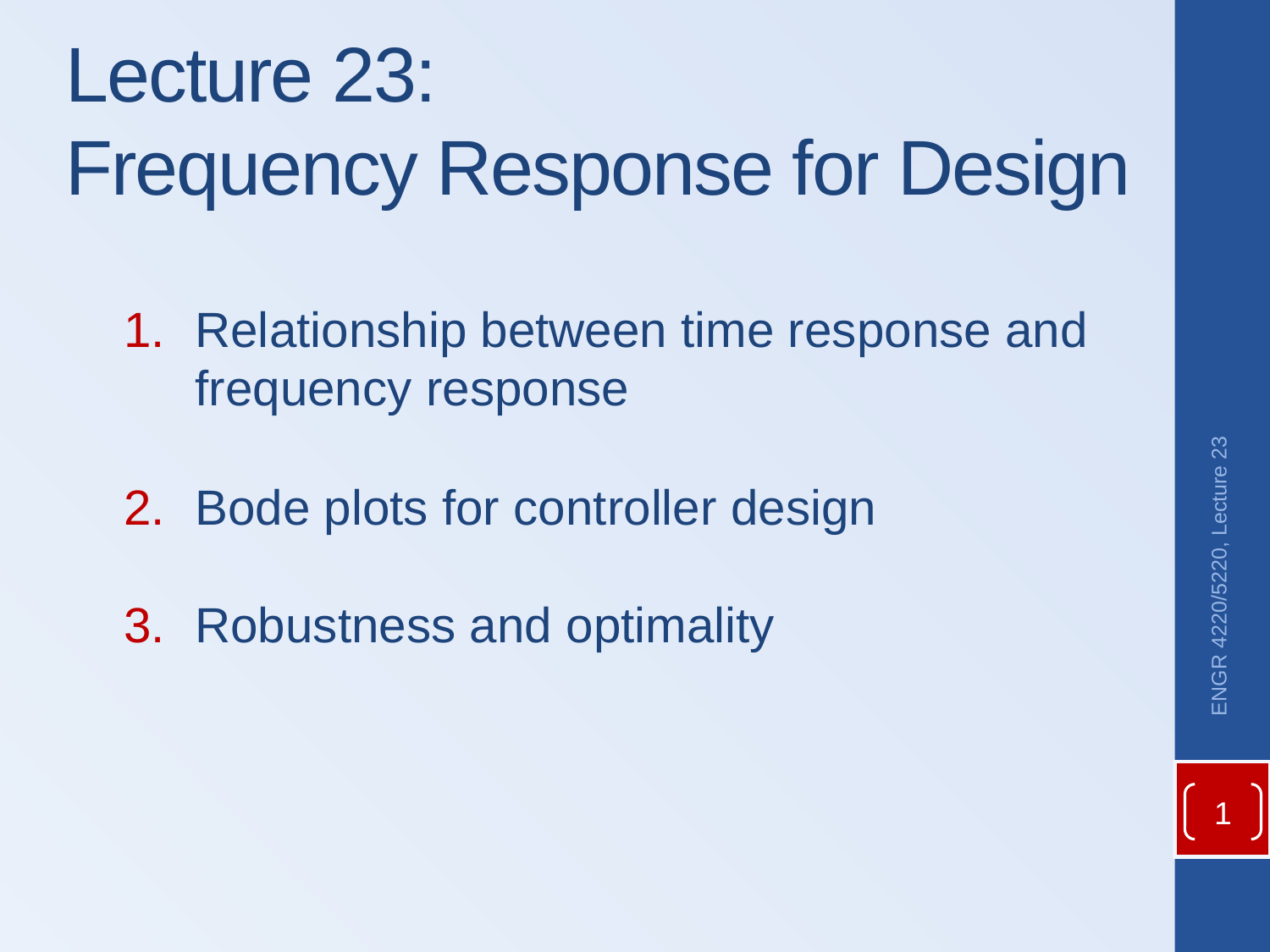

# Lecture 23: Frequency Response for Design

Relationship between time response and frequency response

Bode plots for controller design

Robustness and optimality

ENGR 4220/5220, Lecture 23
1